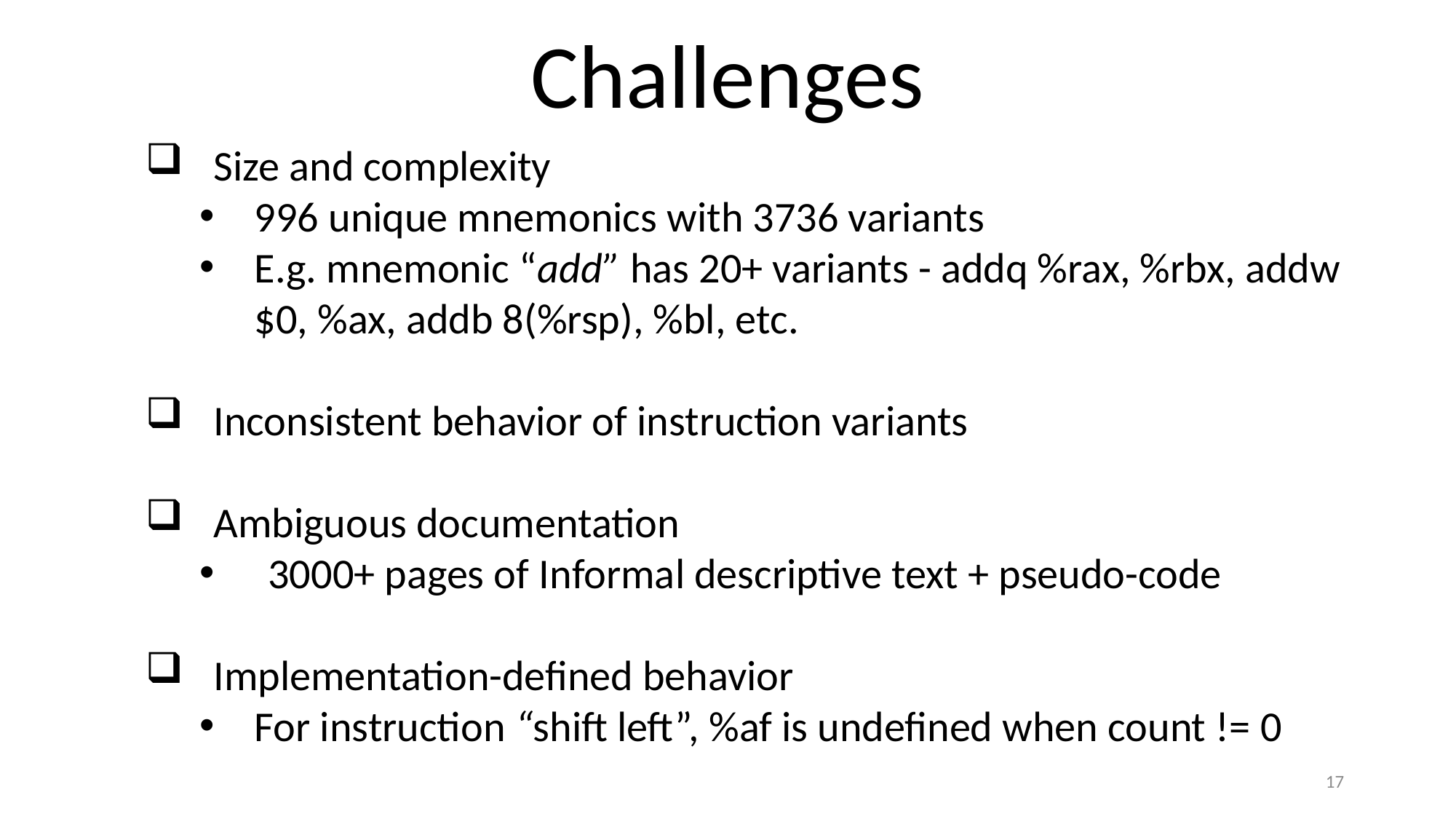

# Challenges
Size and complexity
996 unique mnemonics with 3736 variants
E.g. mnemonic “add” has 20+ variants - addq %rax, %rbx, addw $0, %ax, addb 8(%rsp), %bl, etc.

Inconsistent behavior of instruction variants

Ambiguous documentation
3000+ pages of Informal descriptive text + pseudo-code

Implementation-defined behavior
For instruction “shift left”, %af is undefined when count != 0

17